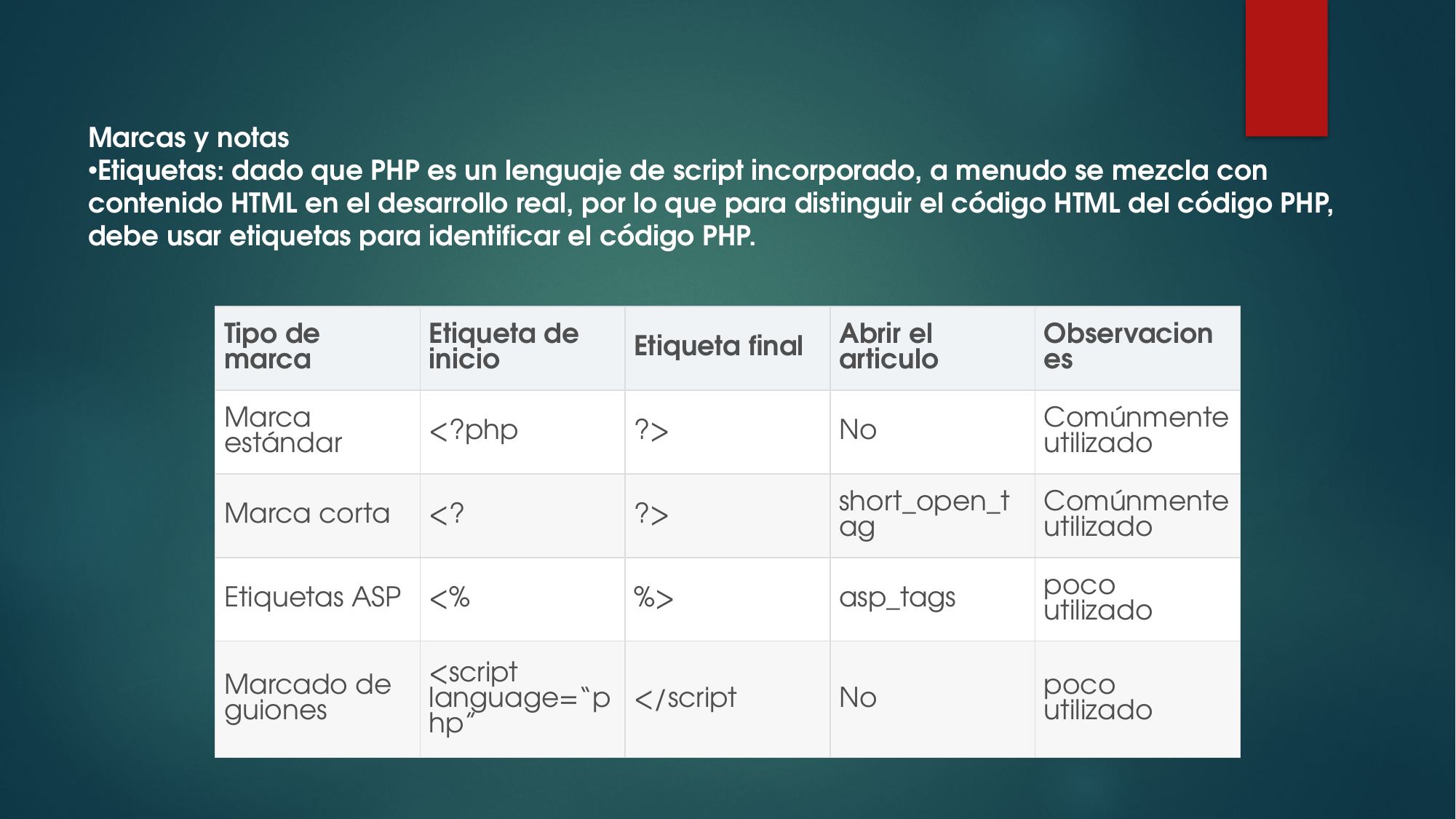

Marcas y notas
Etiquetas: dado que PHP es un lenguaje de script incorporado, a menudo se mezcla con contenido HTML en el desarrollo real, por lo que para distinguir el código HTML del código PHP, debe usar etiquetas para identificar el código PHP.
| Tipo de marca | Etiqueta de inicio | Etiqueta final | Abrir el articulo | Observaciones |
| --- | --- | --- | --- | --- |
| Marca estándar | <?php | ?> | No | Comúnmente utilizado |
| Marca corta | <? | ?> | short\_open\_tag | Comúnmente utilizado |
| Etiquetas ASP | <% | %> | asp\_tags | poco utilizado |
| Marcado de guiones | <script language=“php” | </script | No | poco utilizado |